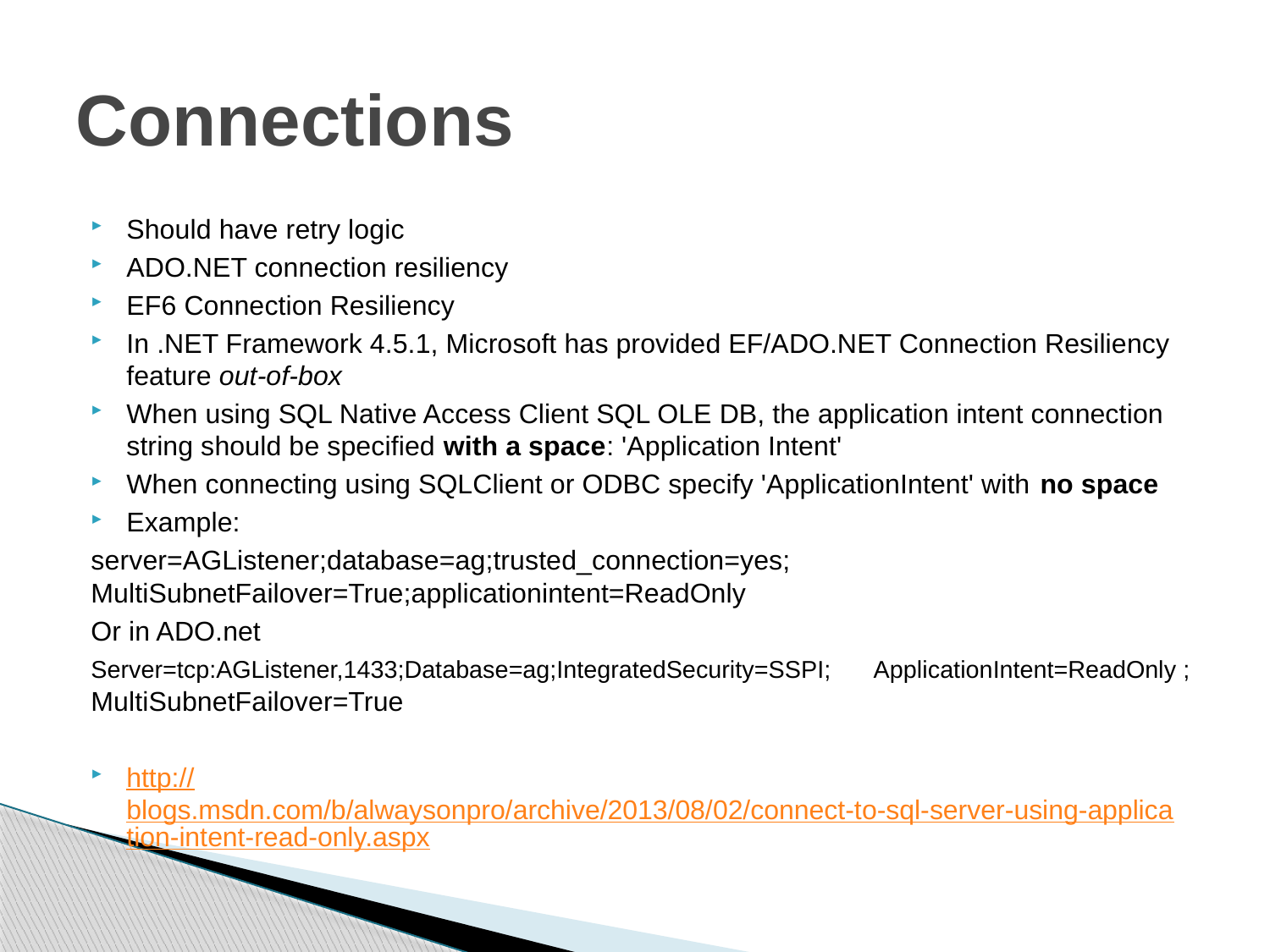

# Connections
Should have retry logic
ADO.NET connection resiliency
EF6 Connection Resiliency
In .NET Framework 4.5.1, Microsoft has provided EF/ADO.NET Connection Resiliency feature out-of-box
When using SQL Native Access Client SQL OLE DB, the application intent connection string should be specified with a space: 'Application Intent'
When connecting using SQLClient or ODBC specify 'ApplicationIntent' with no space
Example:
	server=AGListener;database=ag;trusted_connection=yes; 	MultiSubnetFailover=True;applicationintent=ReadOnly
Or in ADO.net
	Server=tcp:AGListener,1433;Database=ag;IntegratedSecurity=SSPI;	ApplicationIntent=ReadOnly ; MultiSubnetFailover=True

http://blogs.msdn.com/b/alwaysonpro/archive/2013/08/02/connect-to-sql-server-using-application-intent-read-only.aspx